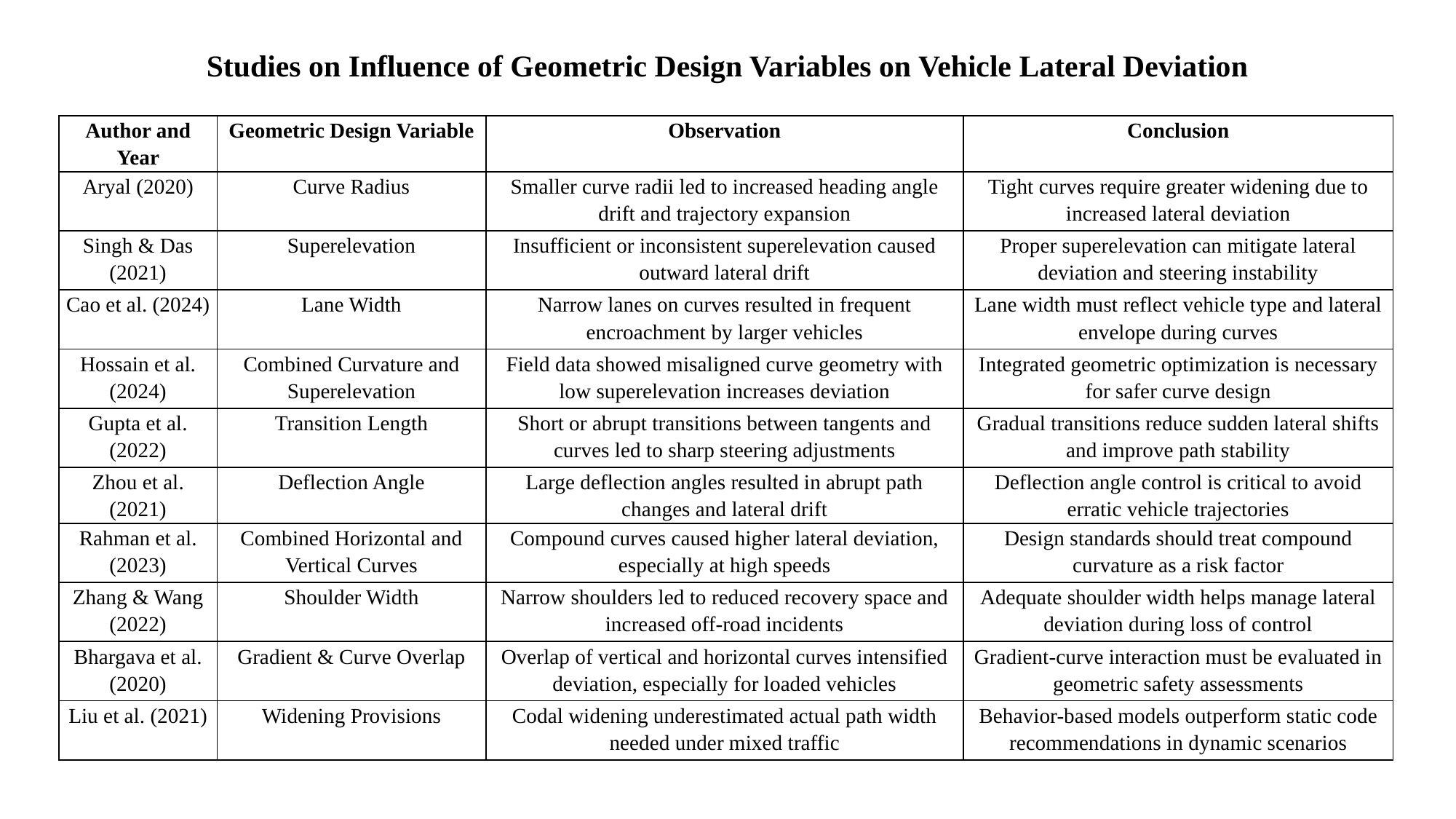

# Studies on Influence of Geometric Design Variables on Vehicle Lateral Deviation
| Author and Year | Geometric Design Variable | Observation | Conclusion |
| --- | --- | --- | --- |
| Aryal (2020) | Curve Radius | Smaller curve radii led to increased heading angle drift and trajectory expansion | Tight curves require greater widening due to increased lateral deviation |
| Singh & Das (2021) | Superelevation | Insufficient or inconsistent superelevation caused outward lateral drift | Proper superelevation can mitigate lateral deviation and steering instability |
| Cao et al. (2024) | Lane Width | Narrow lanes on curves resulted in frequent encroachment by larger vehicles | Lane width must reflect vehicle type and lateral envelope during curves |
| Hossain et al. (2024) | Combined Curvature and Superelevation | Field data showed misaligned curve geometry with low superelevation increases deviation | Integrated geometric optimization is necessary for safer curve design |
| Gupta et al. (2022) | Transition Length | Short or abrupt transitions between tangents and curves led to sharp steering adjustments | Gradual transitions reduce sudden lateral shifts and improve path stability |
| Zhou et al. (2021) | Deflection Angle | Large deflection angles resulted in abrupt path changes and lateral drift | Deflection angle control is critical to avoid erratic vehicle trajectories |
| Rahman et al. (2023) | Combined Horizontal and Vertical Curves | Compound curves caused higher lateral deviation, especially at high speeds | Design standards should treat compound curvature as a risk factor |
| Zhang & Wang (2022) | Shoulder Width | Narrow shoulders led to reduced recovery space and increased off-road incidents | Adequate shoulder width helps manage lateral deviation during loss of control |
| Bhargava et al. (2020) | Gradient & Curve Overlap | Overlap of vertical and horizontal curves intensified deviation, especially for loaded vehicles | Gradient-curve interaction must be evaluated in geometric safety assessments |
| Liu et al. (2021) | Widening Provisions | Codal widening underestimated actual path width needed under mixed traffic | Behavior-based models outperform static code recommendations in dynamic scenarios |